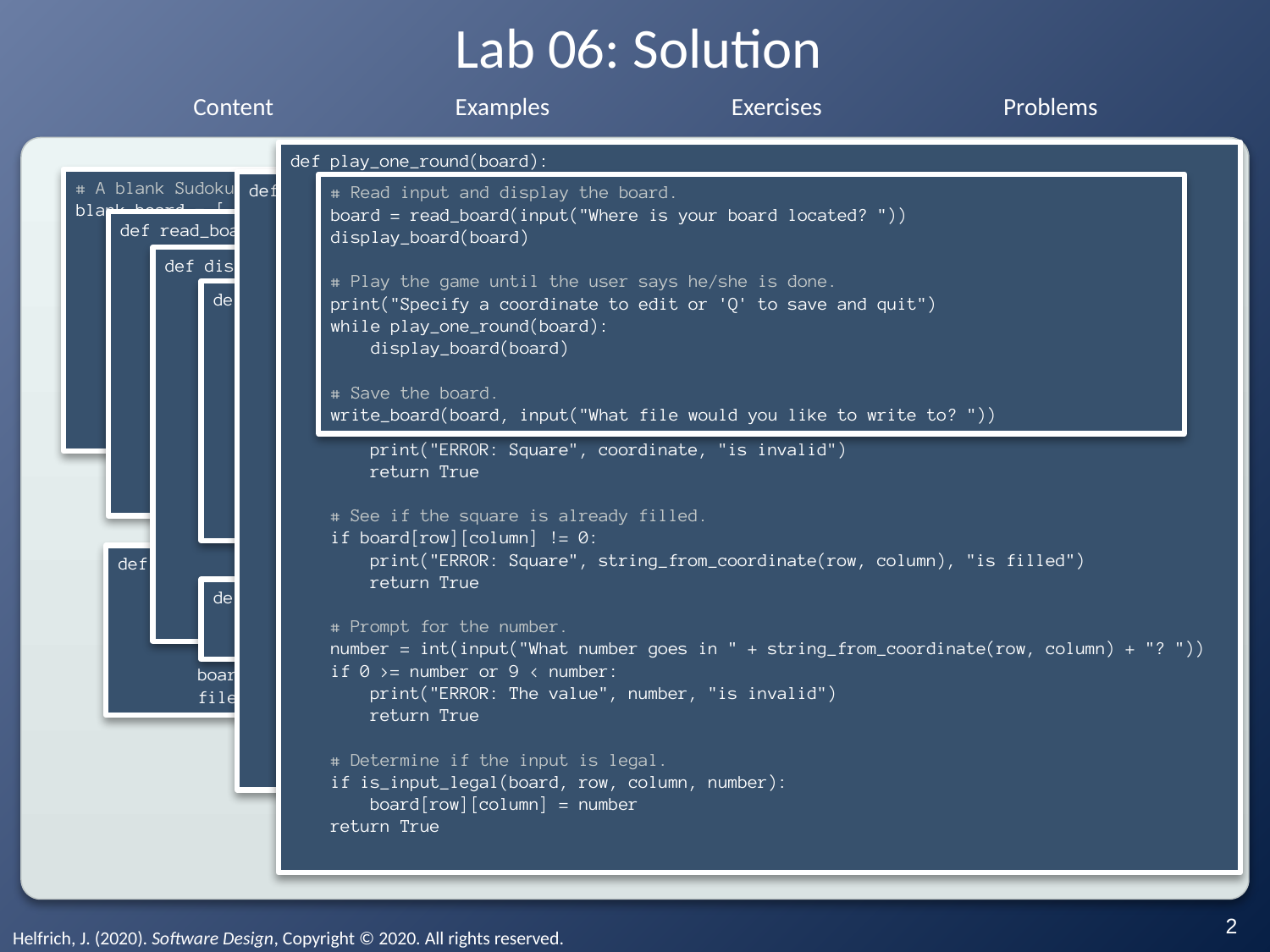

# Lab 06: Solution
def play_one_round(board):
    '''Play one round of Sudoku. Return False if we are finished with the game'''

    # Prompt for input.
    coordinate = input("> ")

    # Quit if the user said to quit.
    if coordinate == "Q":
        return False

    # Determine if the coordinate is valid.
    (row, column, valid) = parse_input(coordinate)
    if not valid:
        print("ERROR: Square", coordinate, "is invalid")
        return True

    # See if the square is already filled.
    if board[row][column] != 0:
        print("ERROR: Square", string_from_coordinate(row, column), "is filled")
        return True

    # Prompt for the number.
    number = int(input("What number goes in " + string_from_coordinate(row, column) + "? "))
    if 0 >= number or 9 < number:
        print("ERROR: The value", number, "is invalid")
        return True

    # Determine if the input is legal.
    if is_input_legal(board, row, column, number):
        board[row][column] = number
    return True
# A blank Sudoku board, only used if there is not a valid one to work with
blank_board = [
                [0,0,0,0,0,0,0,0,0],
                [0,0,0,0,0,0,0,0,0],
                [0,0,0,0,0,0,0,0,0],
                [0,0,0,0,0,0,0,0,0],
                [0,0,0,0,0,0,0,0,0],
                [0,0,0,0,0,0,0,0,0],
                [0,0,0,0,0,0,0,0,0],
                [0,0,0,0,0,0,0,0,0],
                [0,0,0,0,0,0,0,0,0]
              ]
def is_input_legal(board, row, column, number):
    '''Determine if NUMBER can go into BOARD[ROW][COLUMN]'''
    assert(0 <= row < 9)
    assert(0 <= column < 9)
    assert(1 <= number <= 9)
    assert(board[row][column] == 0)

    # Check that the column is unique.
    for r in range(9):
        if board[r][column] == number:
            print("ERROR:", number, "is already present on that column")
            return False

    # Check that the row is unique.
    for c in range(9):
        if board[row][c] == number:
            print("ERROR:", number, "is already present on that row")
            return False

    # Check the inside square.
    for r in range(3):
        for c in range(3):
            if board[row // 3 + r][column // 3 + c] == number:
                print("ERROR:", number, "is already present in that inside square")
                return False
    return True
# Read input and display the board.
board = read_board(input("Where is your board located? "))
display_board(board)

# Play the game until the user says he/she is done.
print("Specify a coordinate to edit or 'Q' to save and quit")
while play_one_round(board):
    display_board(board)

# Save the board.
write_board(board, input("What file would you like to write to? "))
def read_board(filename):
    '''Read the previously existing board from the file if it exists'''

    # Read the file if it exists.
    try:
        file = open(filename, "r")
        board_text = file.read()
        board_json = json.loads(board_text)
        return board_json['board']

    # Generate a blank board otherwise.
    except:
        return blank_board
def display_board(board):
    '''Display a Sudoku board on the screen'''

    # Print the header on the screen
    print("   A B C D E F G H I")

    # For each row in the range...
    for row in range(9):
        if row == 3 or row == 6:
            print("   -----+-----+-----")
        print(row + 1, " ", end='')

        # For each column in the range...
        for column in range(9):
            separator = [' ', ' ', '|', ' ', ' ', '|', ' ', ' ', '\n']
            print(board[row][column] if board[row][column] != 0 else ' ',
                  end=separator[column])
def parse_input(coordinate):
    '''Turn "A3" into (2, 0, True) where the third value is whether it is valid'''

    row = column = -1
    for letter in coordinate.upper():
        if 'A' <= letter <= 'I':  # We got a letter!
            column = ord(letter) - ord('A')
        if '1' <= letter <= '9': # We got a number!
            row = int(letter) - 1

    return (row, column, True if row != -1 and column != -1 else False)
def write_board(board, filename):
    '''Write the board to a file'''
    with open(filename, "w") as file:
        board_json = {}
        board_json['board'] = board
        board_text = json.dumps(board_json)
        file.write(board_text)
def string_from_coordinate(row, column):
    '''Get the friendly location from the input string'''
    return chr(column + ord('A')) + chr(row + ord('1'))

2